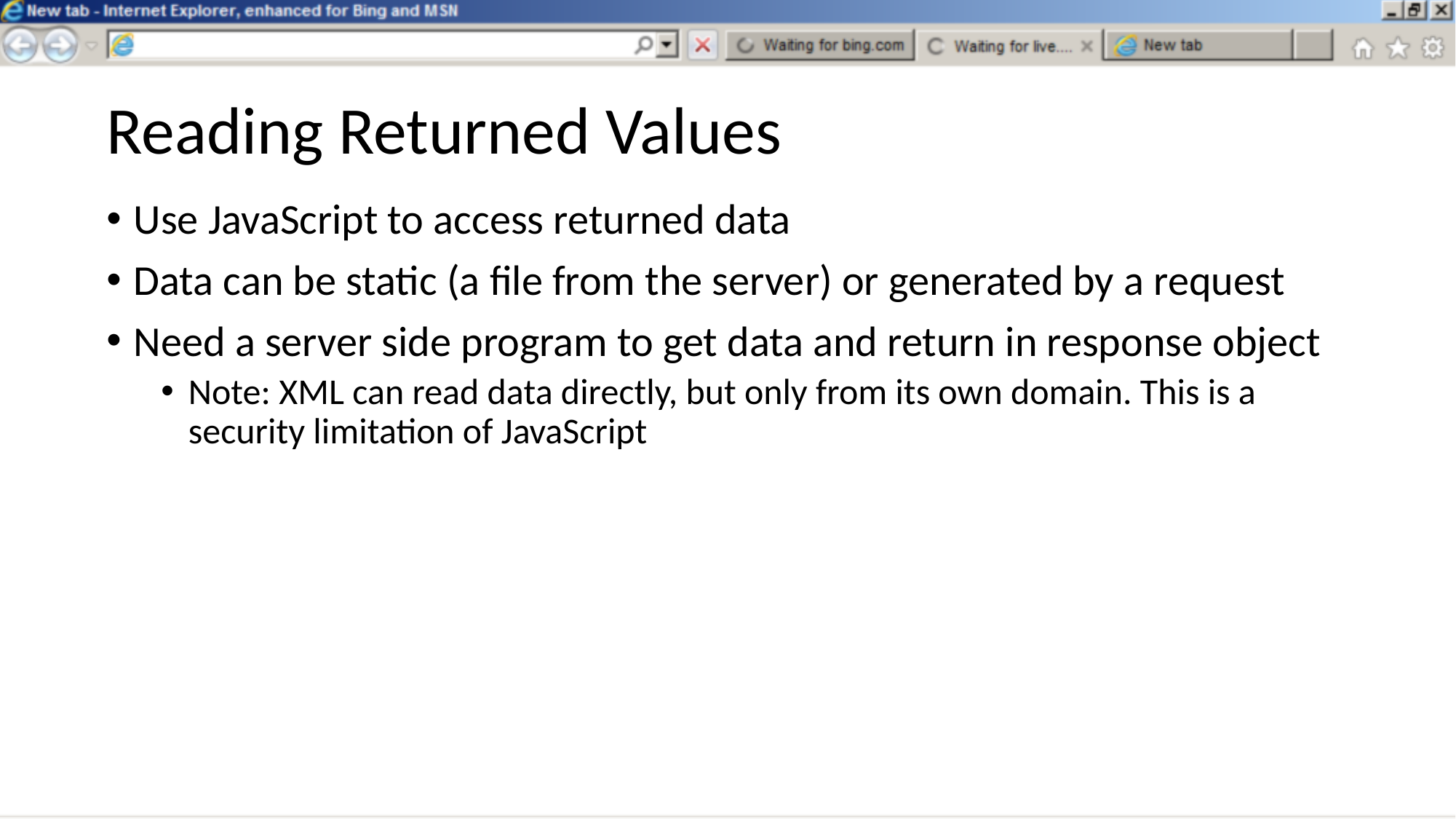

# Reading Returned Values
Use JavaScript to access returned data
Data can be static (a file from the server) or generated by a request
Need a server side program to get data and return in response object
Note: XML can read data directly, but only from its own domain. This is a security limitation of JavaScript